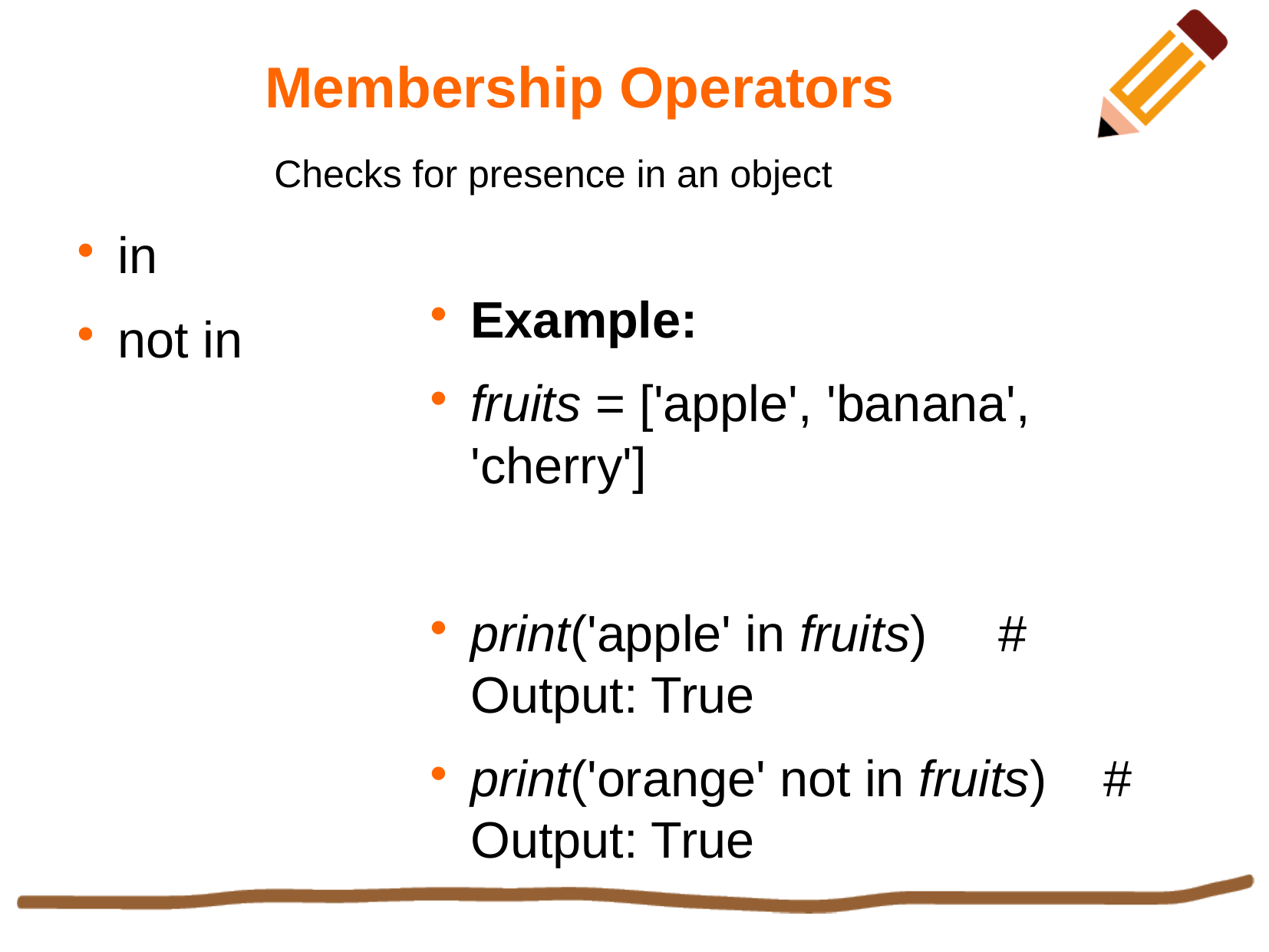

Membership Operators
Checks for presence in an object
in
not in
Example:
fruits = ['apple', 'banana', 'cherry']

print('apple' in fruits)     # Output: True
print('orange' not in fruits)    # Output: True